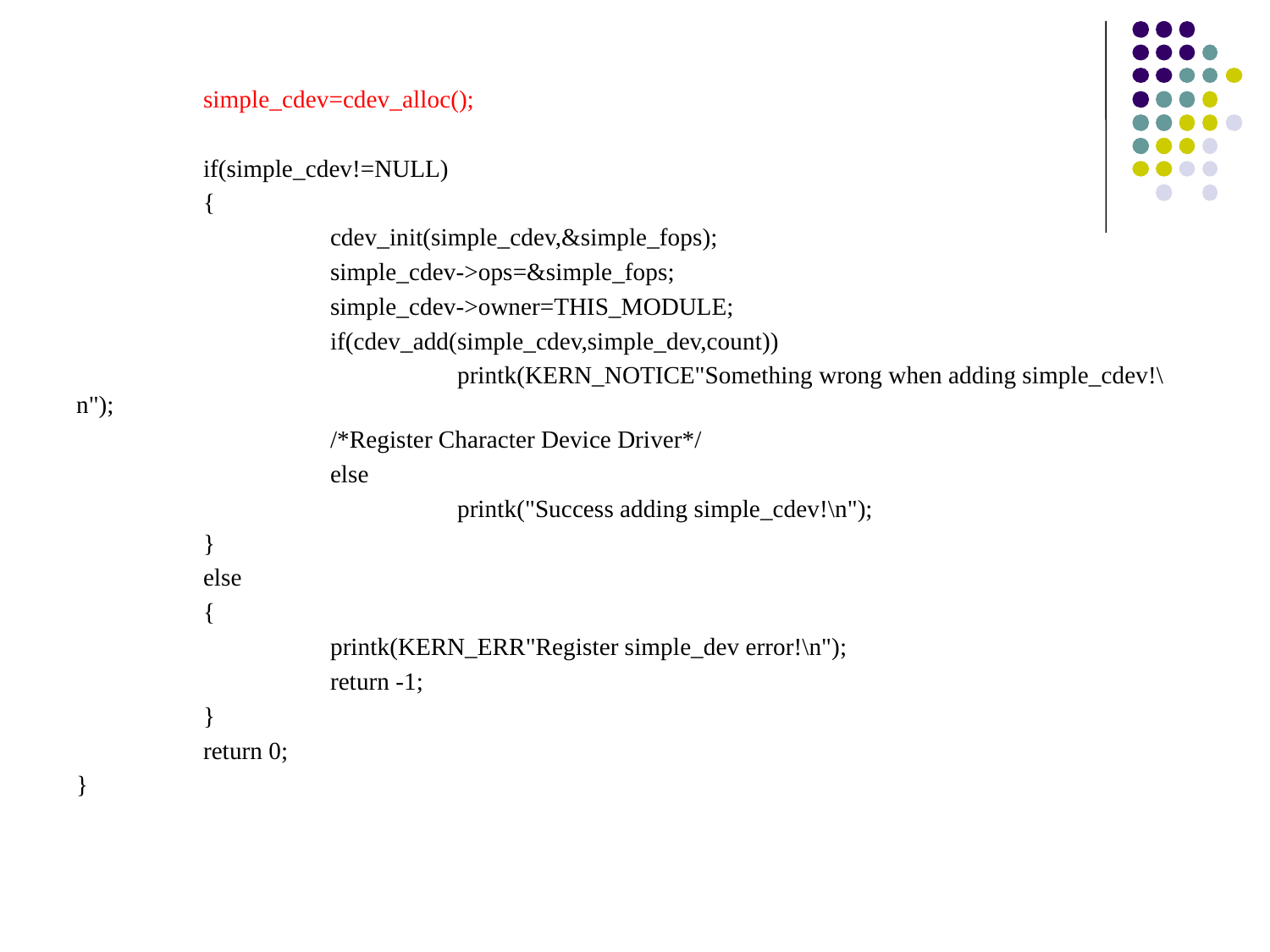

simple_cdev=cdev_alloc();

	if(simple_cdev!=NULL)
	{
		cdev_init(simple_cdev,&simple_fops);
	           	simple_cdev->ops=&simple_fops;
	   	simple_cdev->owner=THIS_MODULE;
	 	if(cdev_add(simple_cdev,simple_dev,count))
       			printk(KERN_NOTICE"Something wrong when adding simple_cdev!\n");
 		/*Register Character Device Driver*/
  		else
          			printk("Success adding simple_cdev!\n");
	}
	else
	{
		printk(KERN_ERR"Register simple_dev error!\n");
	   	return -1;
	}
	return 0;
}